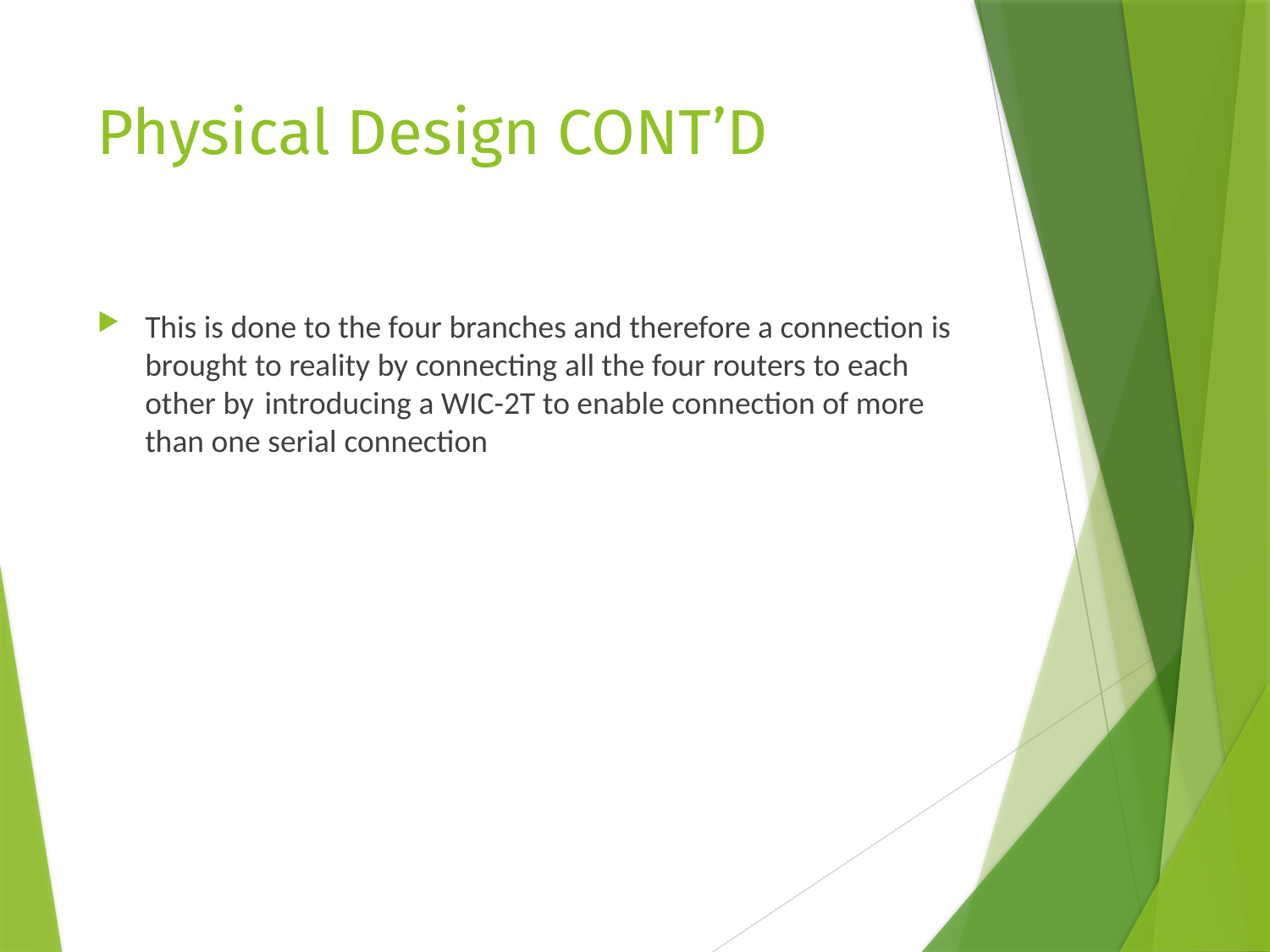

# Physical Design CONT’D
This is done to the four branches and therefore a connection is brought to reality by connecting all the four routers to each other by    introducing a WIC-2T to enable connection of more than one serial connection